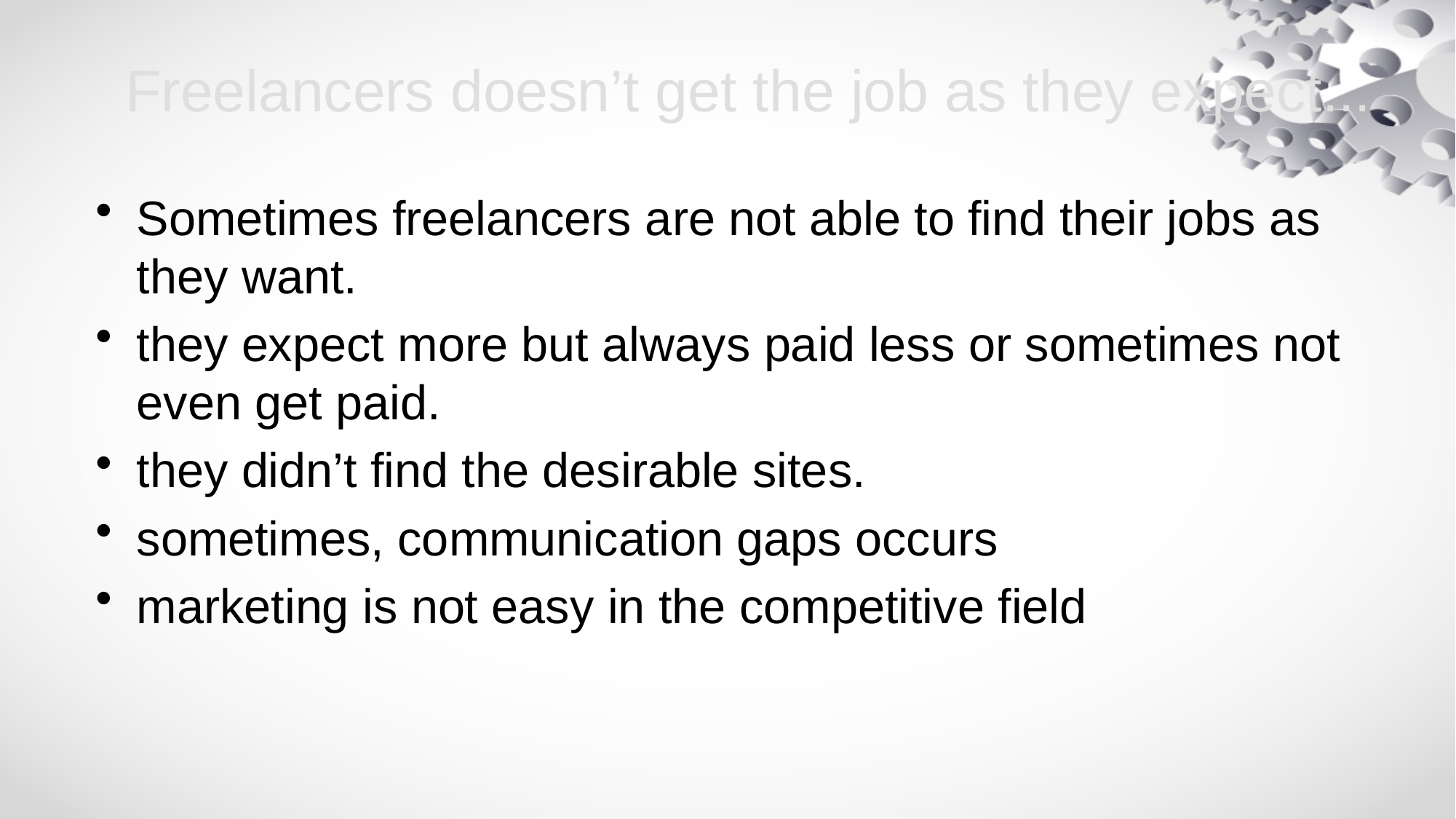

# Freelancers doesn’t get the job as they expect...
Sometimes freelancers are not able to find their jobs as they want.
they expect more but always paid less or sometimes not even get paid.
they didn’t find the desirable sites.
sometimes, communication gaps occurs
marketing is not easy in the competitive field